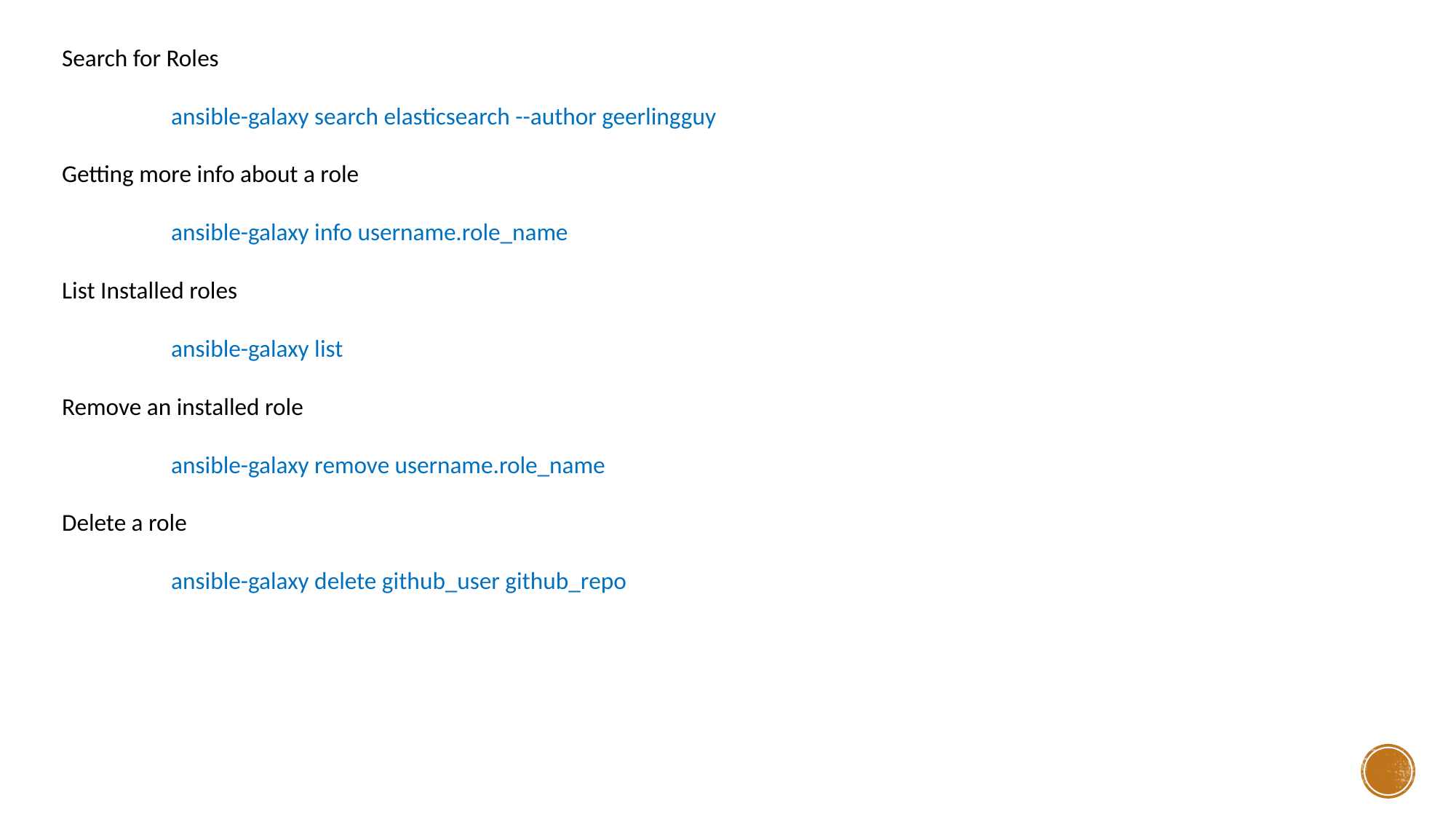

Search for Roles

	ansible-galaxy search elasticsearch --author geerlingguy

Getting more info about a role

	ansible-galaxy info username.role_name

List Installed roles

	ansible-galaxy list

Remove an installed role

	ansible-galaxy remove username.role_name

Delete a role

	ansible-galaxy delete github_user github_repo